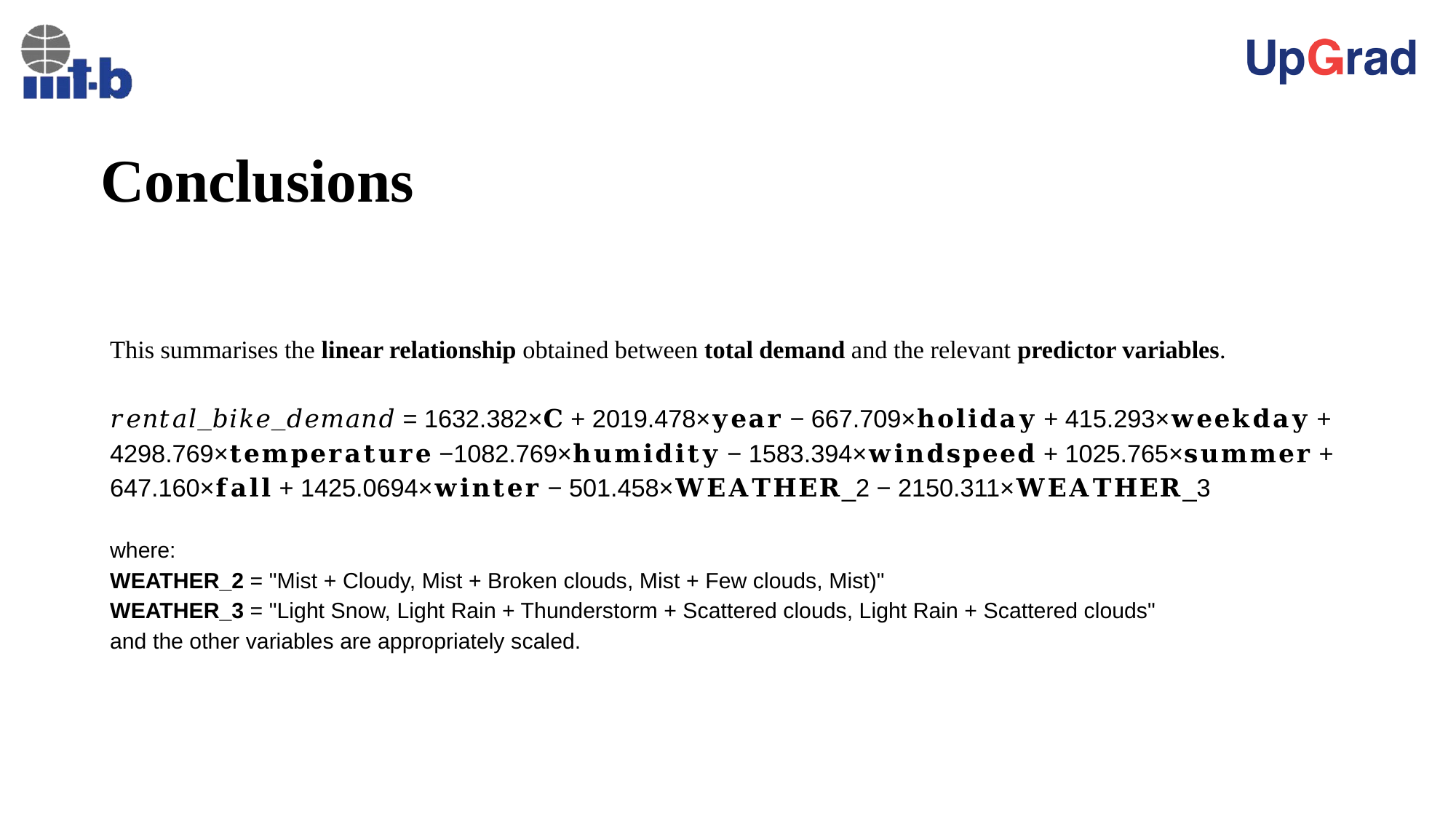

# Conclusions
This summarises the linear relationship obtained between total demand and the relevant predictor variables.

𝑟𝑒𝑛𝑡𝑎𝑙_𝑏𝑖𝑘𝑒_𝑑𝑒𝑚𝑎𝑛𝑑 = 1632.382×𝐂 + 2019.478×𝐲𝐞𝐚𝐫 − 667.709×𝐡𝐨𝐥𝐢𝐝𝐚𝐲 + 415.293×𝐰𝐞𝐞𝐤𝐝𝐚𝐲 + 4298.769×𝐭𝐞𝐦𝐩𝐞𝐫𝐚𝐭𝐮𝐫𝐞 −1082.769×𝐡𝐮𝐦𝐢𝐝𝐢𝐭𝐲 − 1583.394×𝐰𝐢𝐧𝐝𝐬𝐩𝐞𝐞𝐝 + 1025.765×𝐬𝐮𝐦𝐦𝐞𝐫 + 647.160×𝐟𝐚𝐥𝐥 + 1425.0694×𝐰𝐢𝐧𝐭𝐞𝐫 − 501.458×𝐖𝐄𝐀𝐓𝐇𝐄𝐑_2 − 2150.311×𝐖𝐄𝐀𝐓𝐇𝐄𝐑_3

where:
WEATHER_2 = "Mist + Cloudy, Mist + Broken clouds, Mist + Few clouds, Mist)"
WEATHER_3 = "Light Snow, Light Rain + Thunderstorm + Scattered clouds, Light Rain + Scattered clouds"
and the other variables are appropriately scaled.